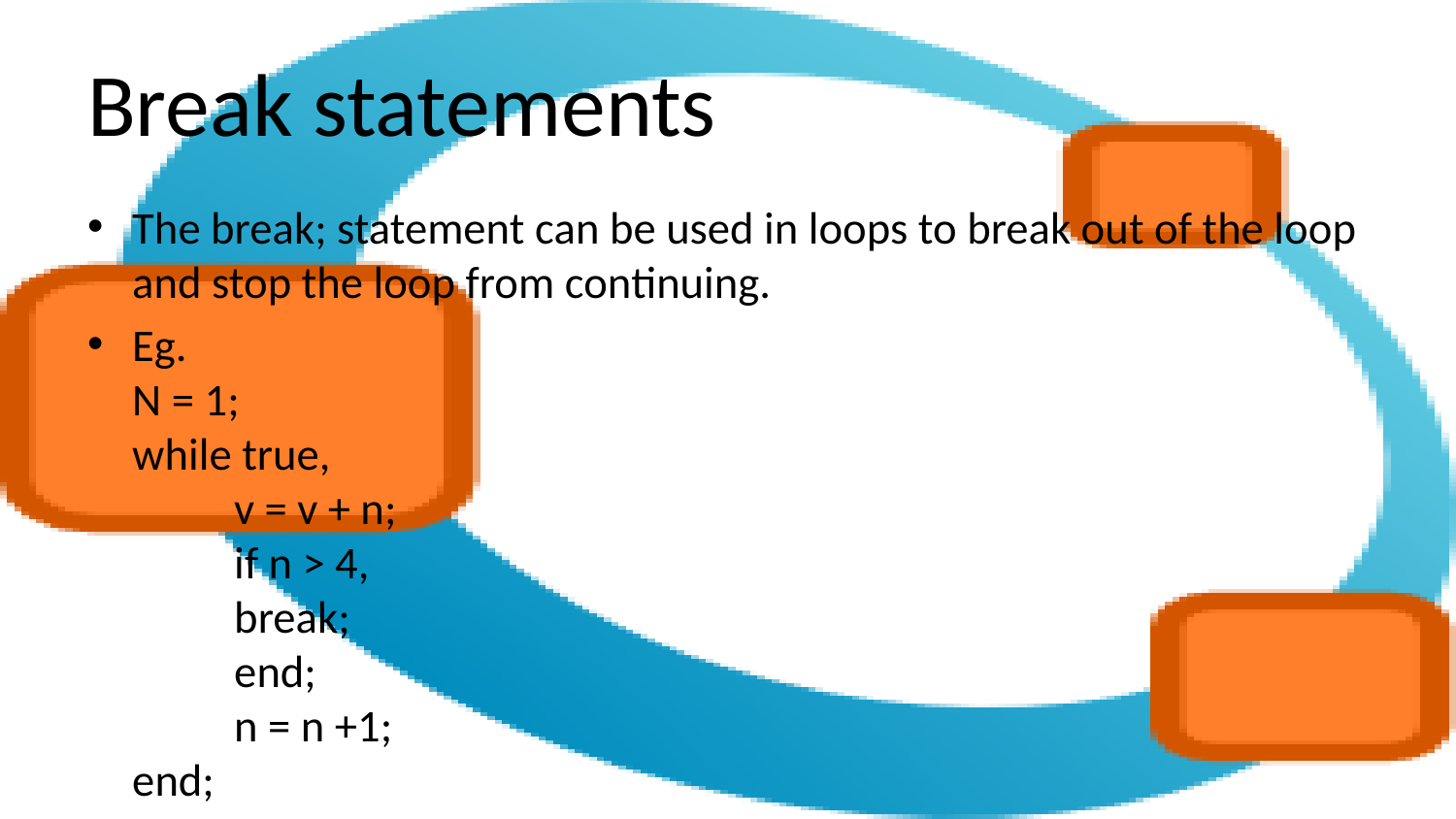

# Break statements
The break; statement can be used in loops to break out of the loop and stop the loop from continuing.
Eg.
N = 1;
while true,
	v = v + n;
	if n > 4,
		break;
	end;
	n = n +1;
end;